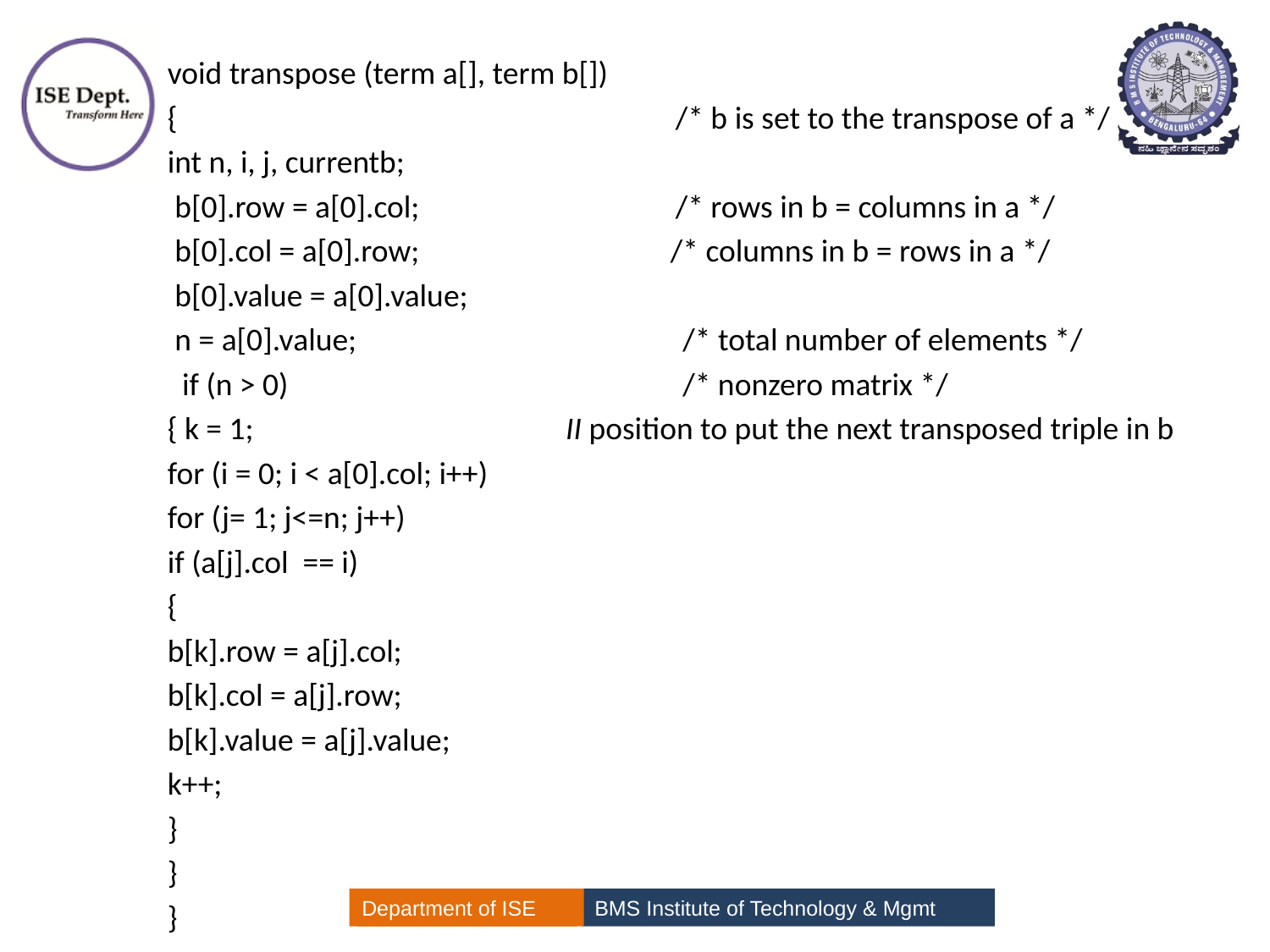

void transpose (term a[], term b[])
{				/* b is set to the transpose of a */
int n, i, j, currentb;
 b[0].row = a[0].col;			/* rows in b = columns in a */
 b[0].col = a[0].row;		                 /* columns in b = rows in a */
 b[0].value = a[0].value;
 n = a[0].value;                                 	 /* total number of elements */
  if (n > 0)                                        	 /* nonzero matrix */
{ k = 1;		                    II position to put the next transposed triple in b
for (i = 0; i < a[0].col; i++)
for (j= 1; j<=n; j++)
if (a[j].col  == i)
{
b[k].row = a[j].col;
b[k].col = a[j].row;
b[k].value = a[j].value;
k++;
}
}
}